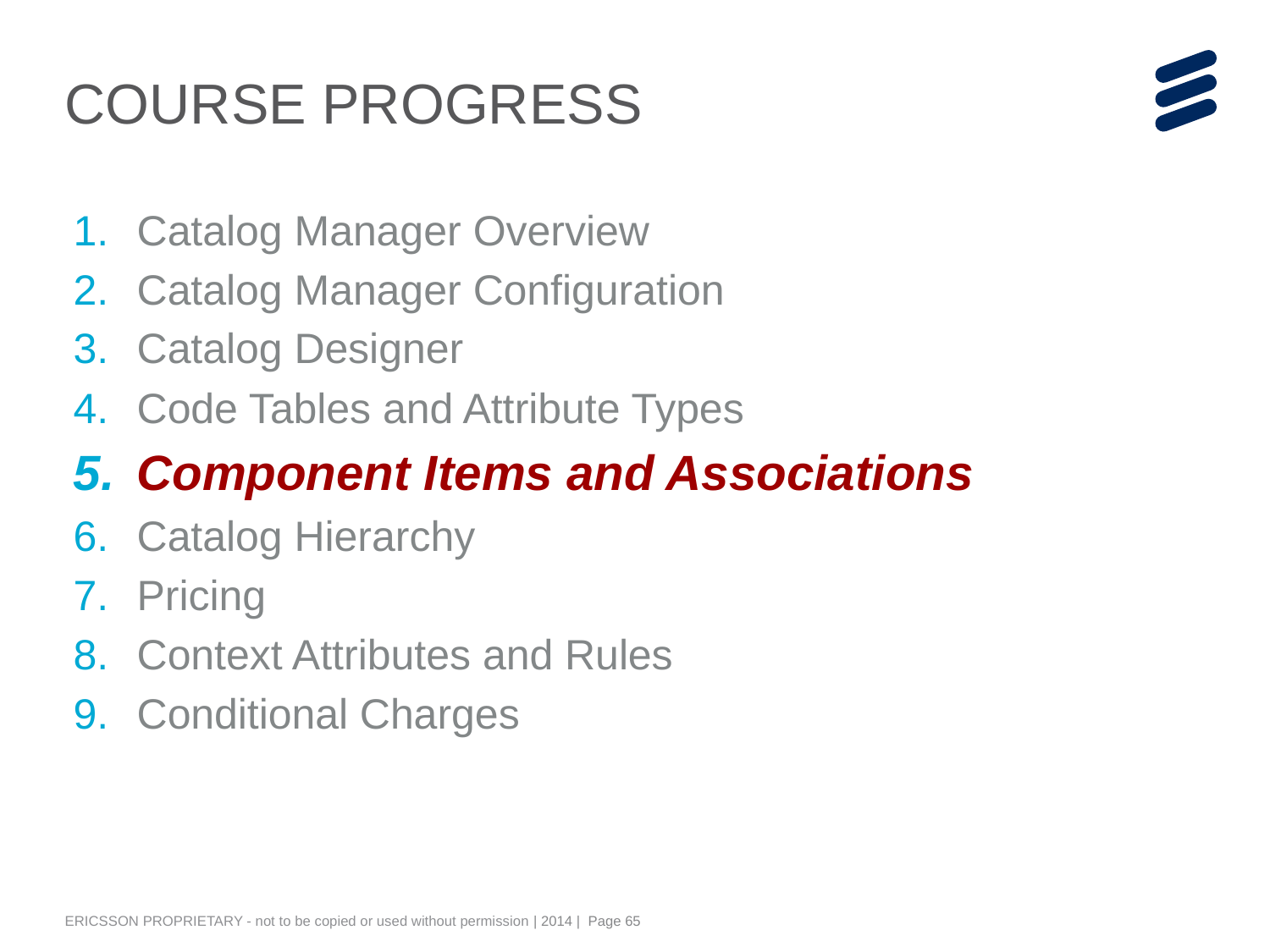

# COURSE PROGRESS
Catalog Manager Overview
Catalog Manager Configuration
Catalog Designer
Code Tables and Attribute Types
Component Items and Associations
Catalog Hierarchy
Pricing
Context Attributes and Rules
Conditional Charges